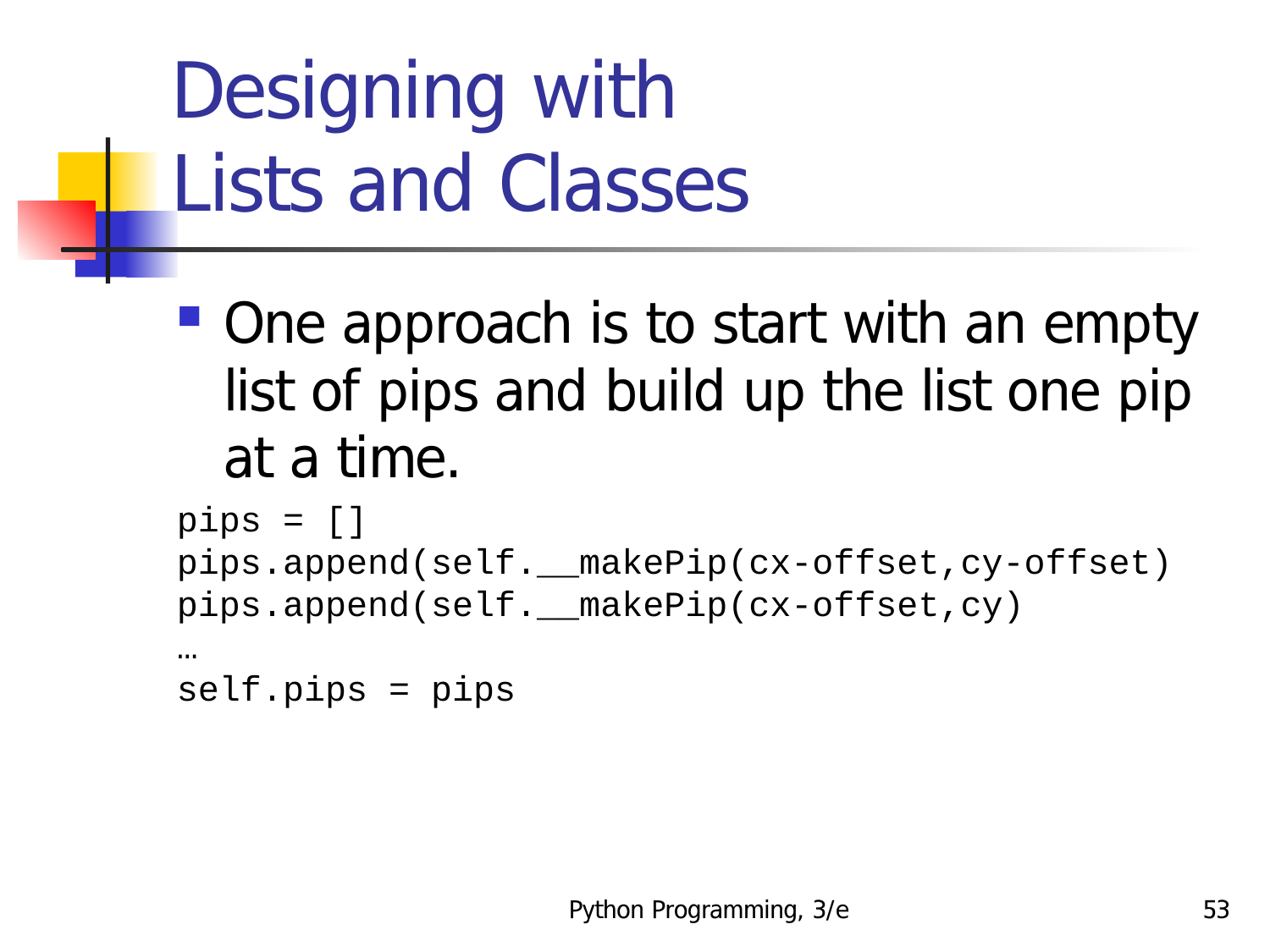

# Designing with Lists and Classes
One approach is to start with an empty list of pips and build up the list one pip at a time.
pips = []
pips.append(self.__makePip(cx-offset,cy-offset)
pips.append(self.__makePip(cx-offset,cy)
…
self.pips = pips

Python Programming, 3/e
53